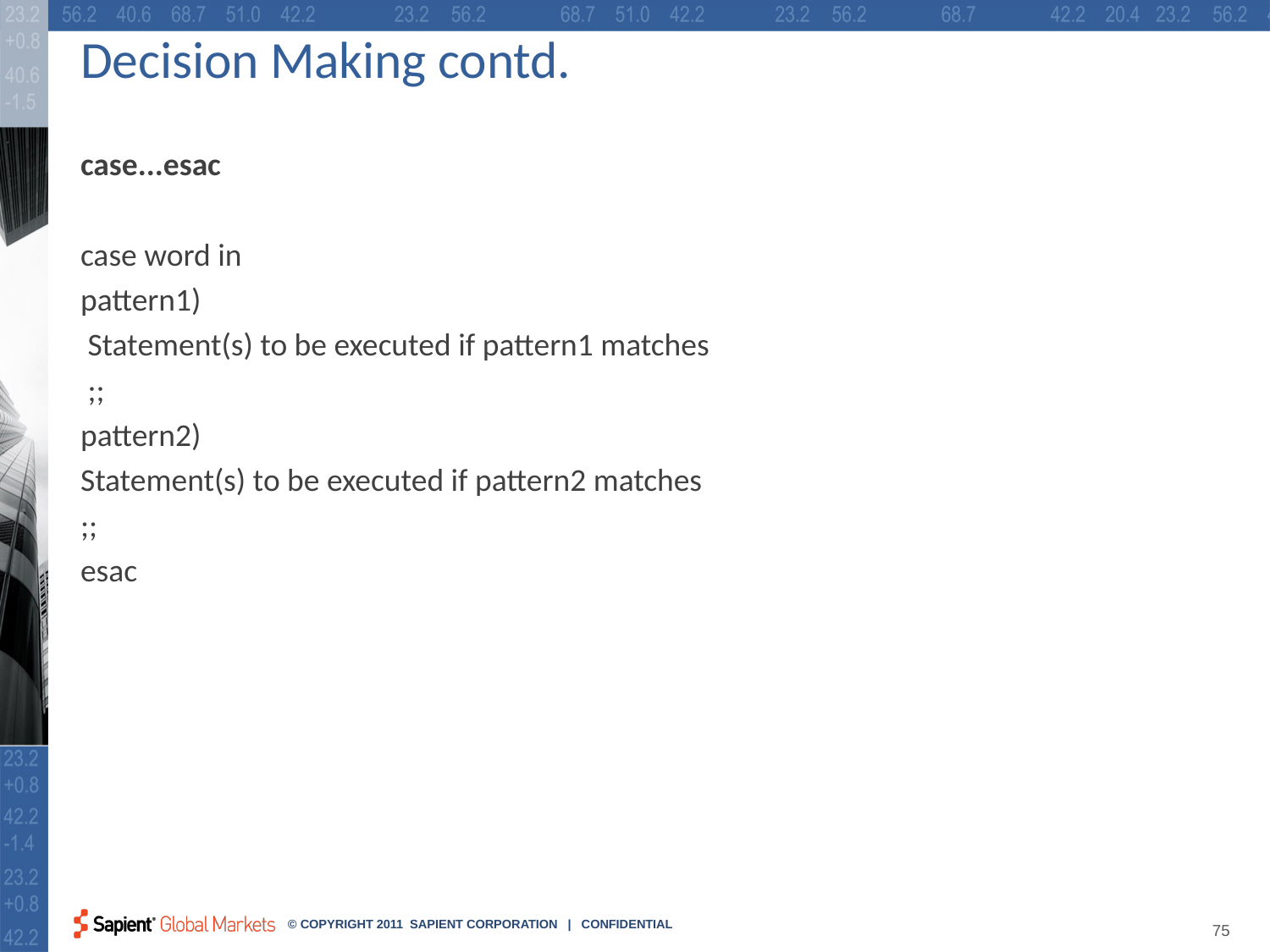

# Decision Making contd.
case...esac

case word in
pattern1)
 Statement(s) to be executed if pattern1 matches
 ;;
pattern2)
Statement(s) to be executed if pattern2 matches
;;
esac